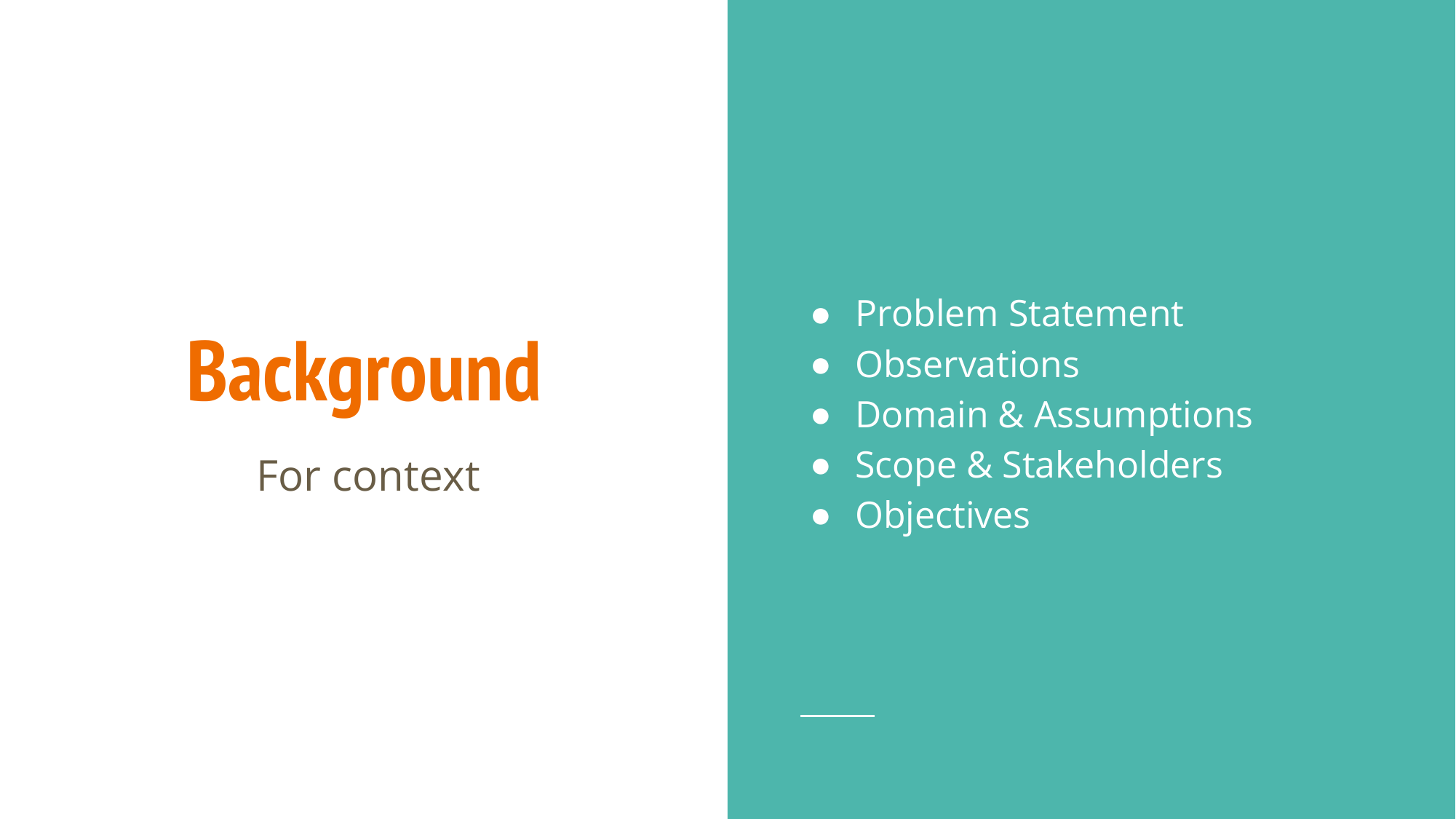

Problem Statement
Observations
Domain & Assumptions
Scope & Stakeholders
Objectives
# Background
For context